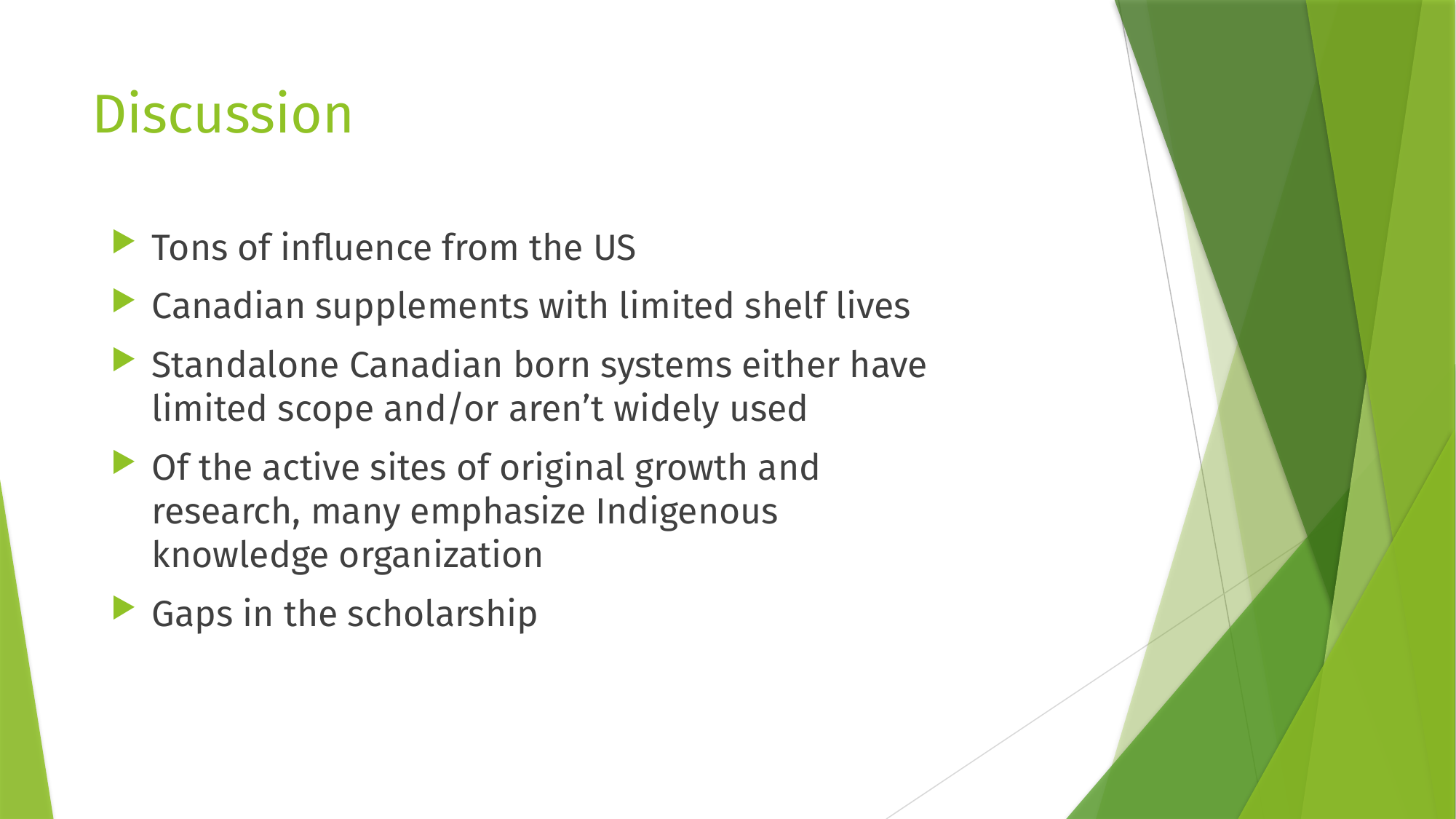

# Discussion
Tons of influence from the US
Canadian supplements with limited shelf lives
Standalone Canadian born systems either have limited scope and/or aren’t widely used
Of the active sites of original growth and research, many emphasize Indigenous knowledge organization
Gaps in the scholarship